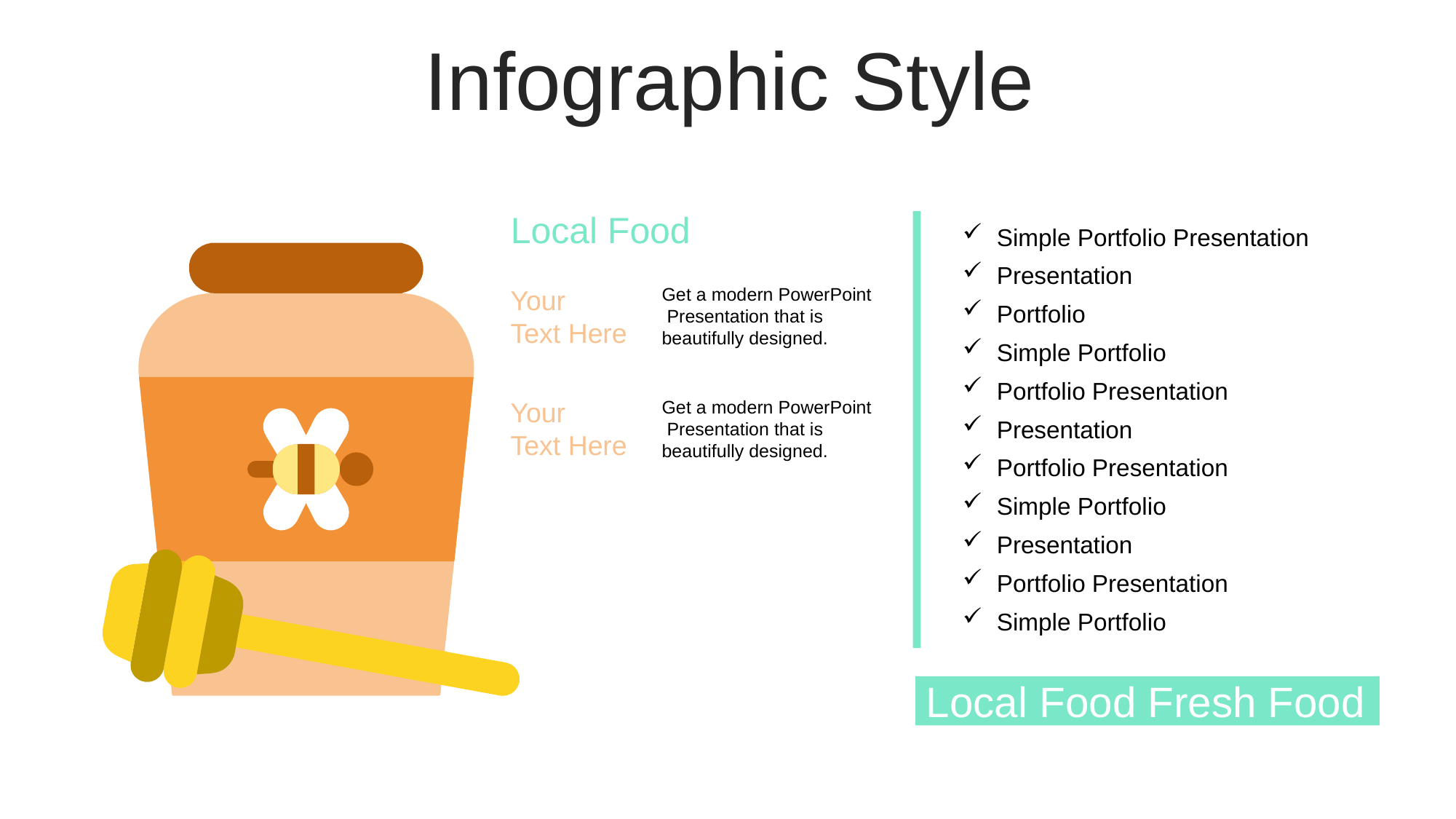

Infographic Style
Local Food

Simple Portfolio Presentation

Presentation
Your
Text Here
Get a modern PowerPoint  Presentation that is beautifully designed.
Portfolio
Simple Portfolio
Portfolio Presentation
Your
Text Here
Get a modern PowerPoint  Presentation that is beautifully designed.
Presentation
Portfolio Presentation
Simple Portfolio
Presentation
Portfolio Presentation
Simple Portfolio
Local Food Fresh Food